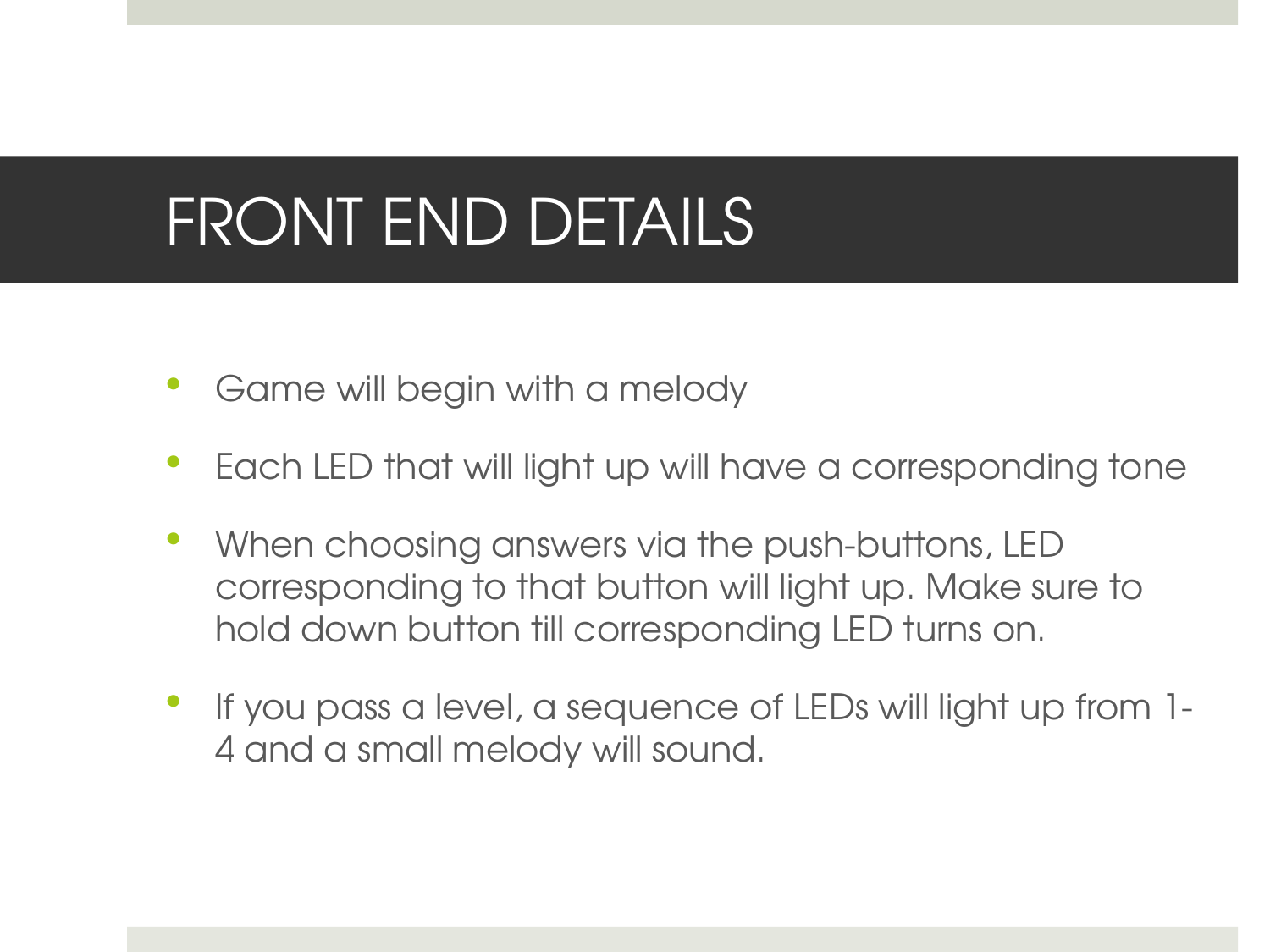

# FRONT END DETAILS
Game will begin with a melody
Each LED that will light up will have a corresponding tone
When choosing answers via the push-buttons, LED corresponding to that button will light up. Make sure to hold down button till corresponding LED turns on.
If you pass a level, a sequence of LEDs will light up from 1-4 and a small melody will sound.